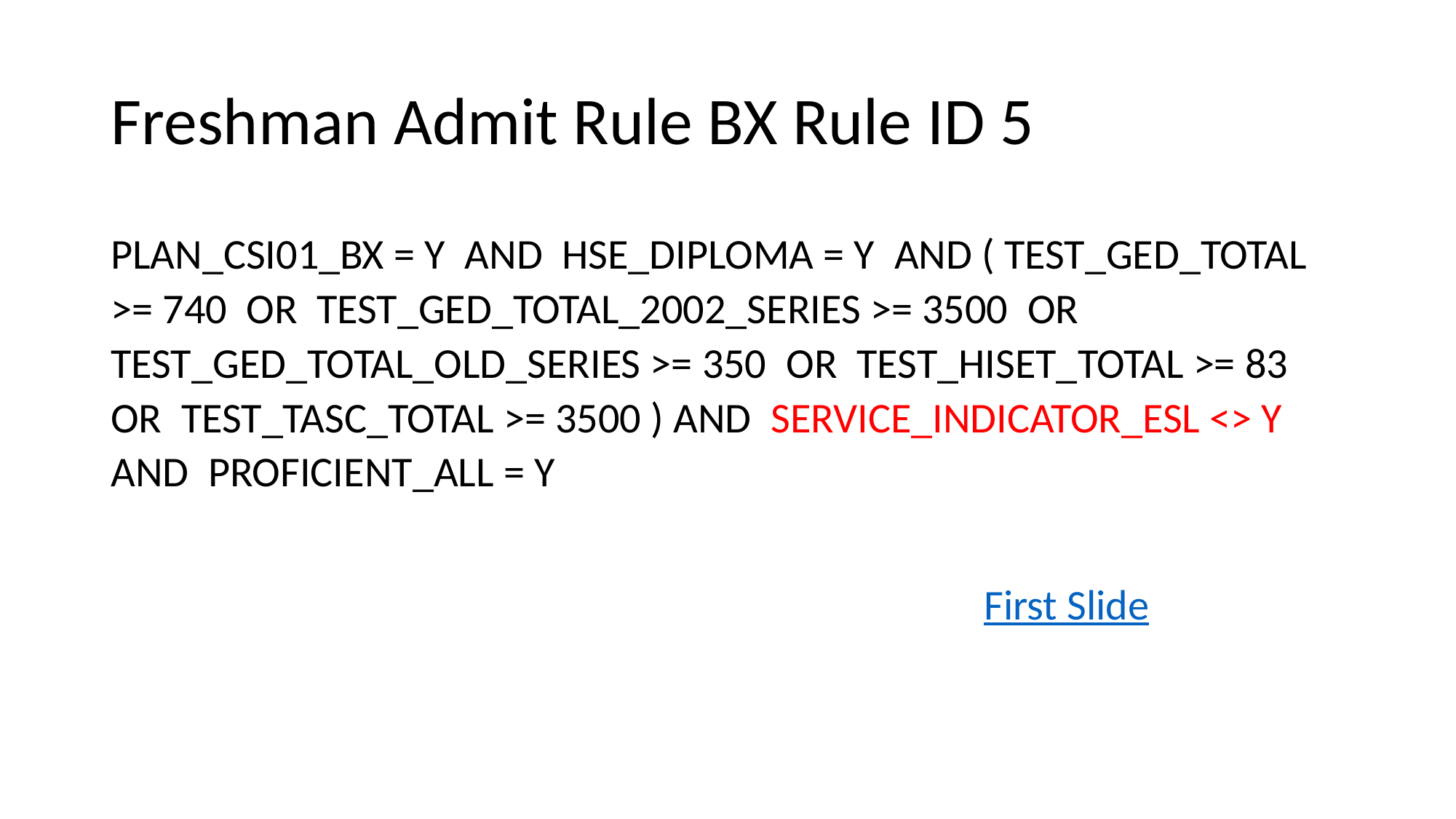

# Freshman Admit Rule BX Rule ID 5
PLAN_CSI01_BX = Y  AND  HSE_DIPLOMA = Y  AND ( TEST_GED_TOTAL >= 740  OR  TEST_GED_TOTAL_2002_SERIES >= 3500  OR  TEST_GED_TOTAL_OLD_SERIES >= 350  OR  TEST_HISET_TOTAL >= 83  OR  TEST_TASC_TOTAL >= 3500 ) AND  SERVICE_INDICATOR_ESL <> Y  AND  PROFICIENT_ALL = Y

								First Slide